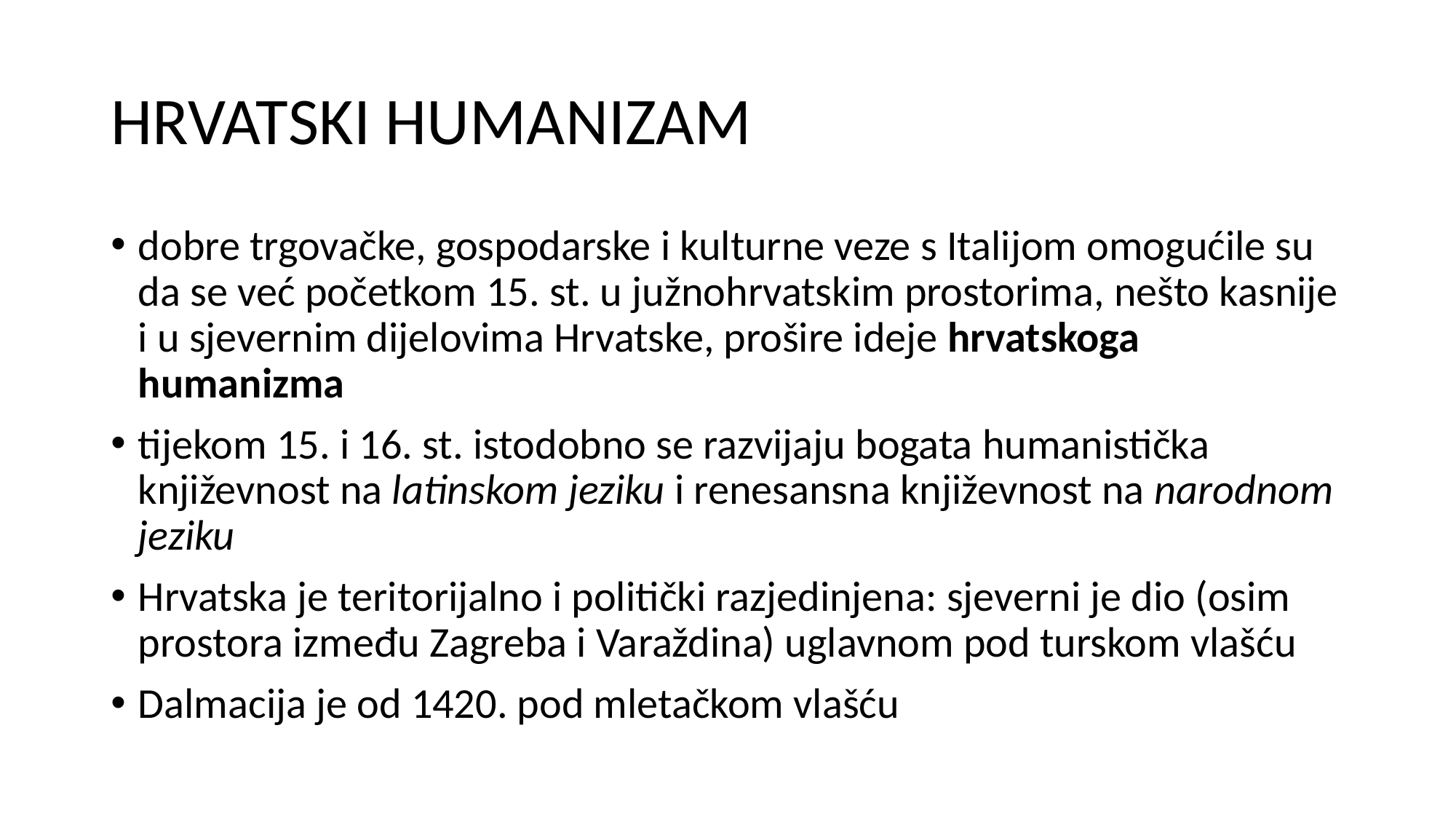

# HRVATSKI HUMANIZAM
dobre trgovačke, gospodarske i kulturne veze s Italijom omogućile su da se već početkom 15. st. u južnohrvatskim prostorima, nešto kasnije i u sjevernim dijelovima Hrvatske, prošire ideje hrvatskoga humanizma
tijekom 15. i 16. st. istodobno se razvijaju bogata humanistička književnost na latinskom jeziku i renesansna književnost na narodnom jeziku
Hrvatska je teritorijalno i politički razjedinjena: sjeverni je dio (osim prostora između Zagreba i Varaždina) uglavnom pod turskom vlašću
Dalmacija je od 1420. pod mletačkom vlašću